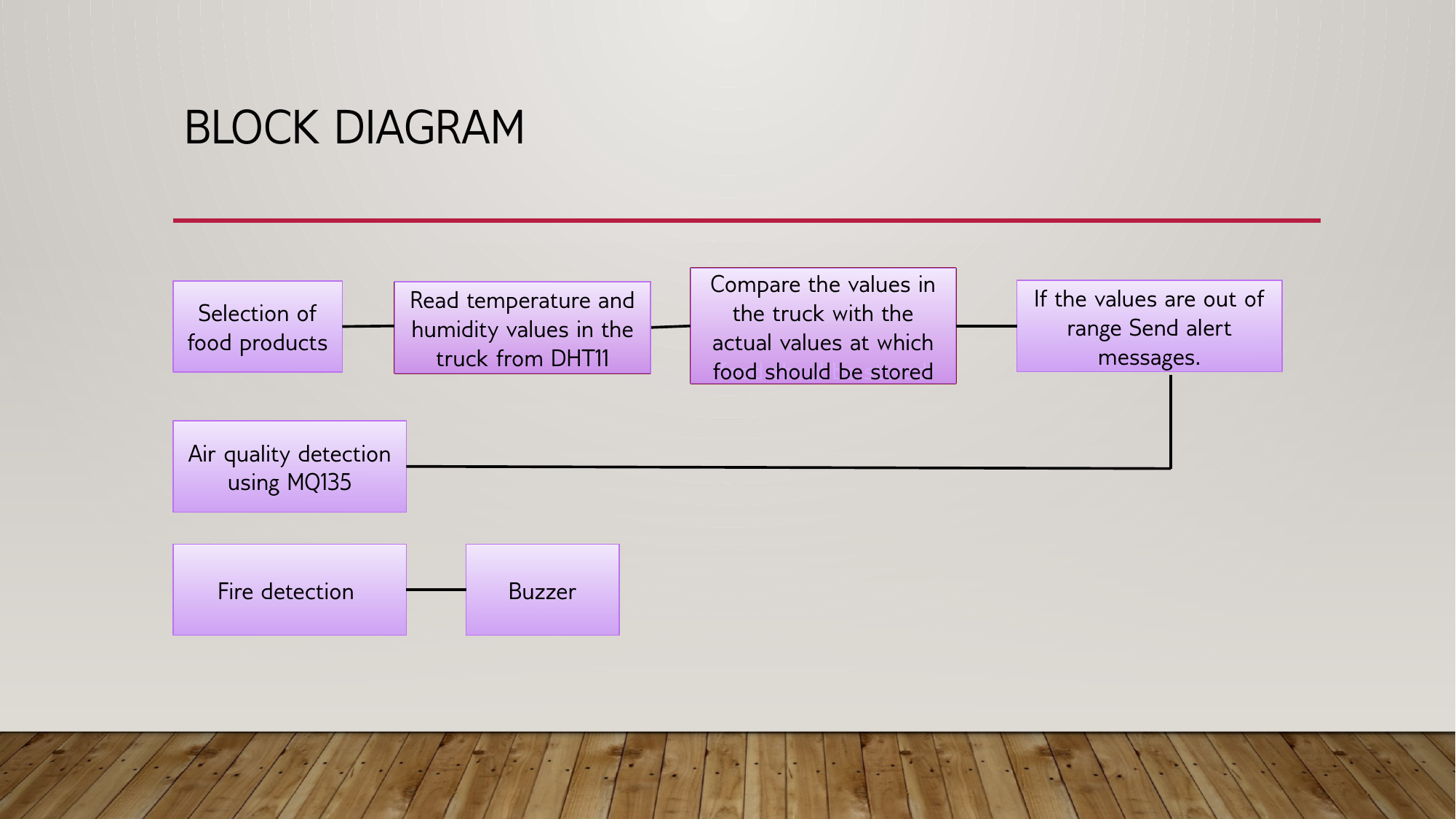

# Block diagram
Compare the values in the truck with the actual values at which food shoul be stored
Compare the values in the truck with the actual values at which food should be stored
If the values are out of range Send alert messages.
Selection of food products
Read temperature and humidity values in the truck from DHT11
Read temperature and humidity values in the truck from DHT11
Air quality detection using MQ135
Fire detection
Buzzer